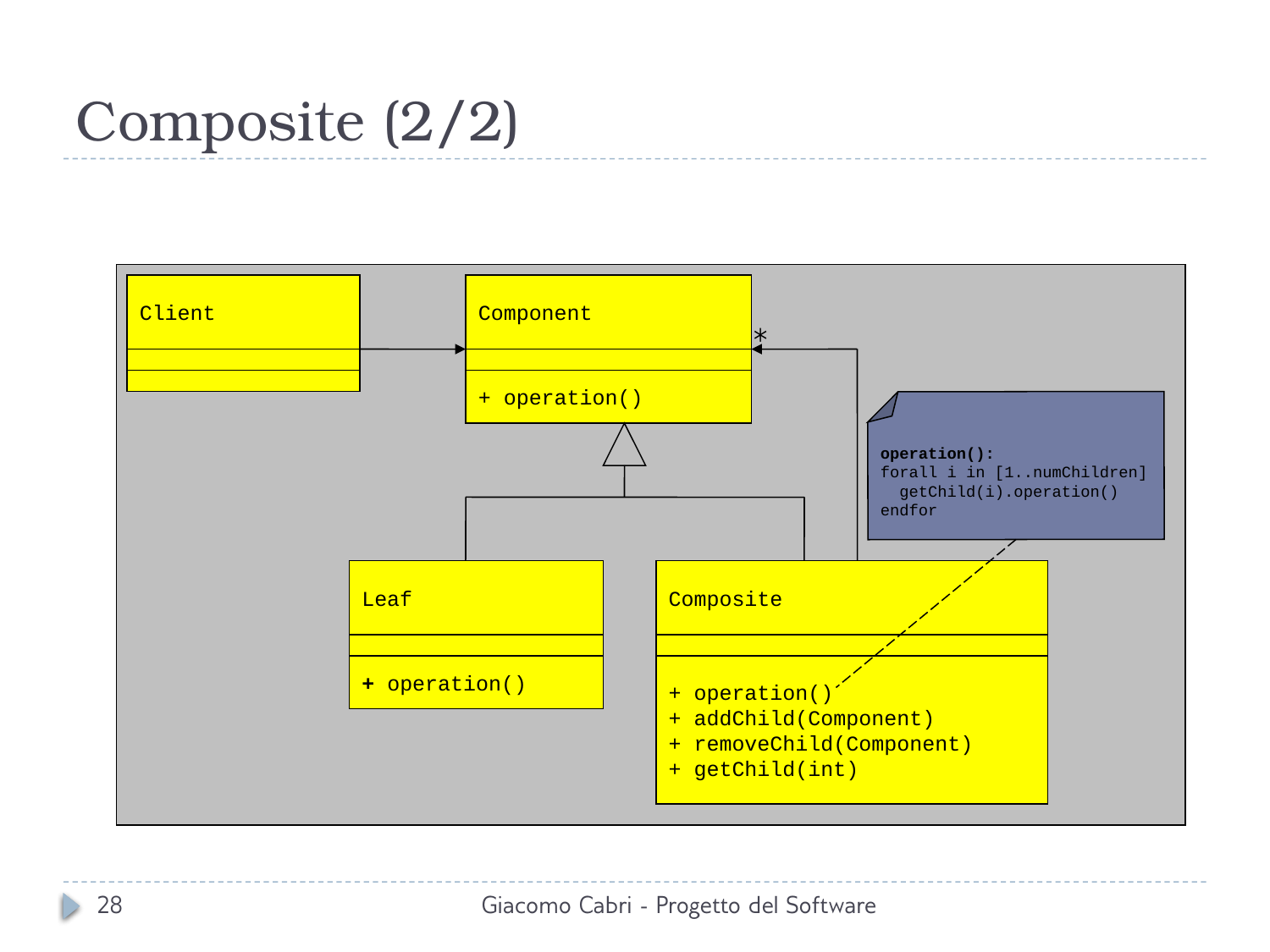

# Composite (2/2)

Client
Component

+ operation()
*

operation():
forall i in [1..numChildren]
  getChild(i).operation()
endfor

Leaf

+ operation()
Composite

+ operation()
+ addChild(Component)
+ removeChild(Component)
+ getChild(int)

28
Giacomo Cabri - Progetto del Software